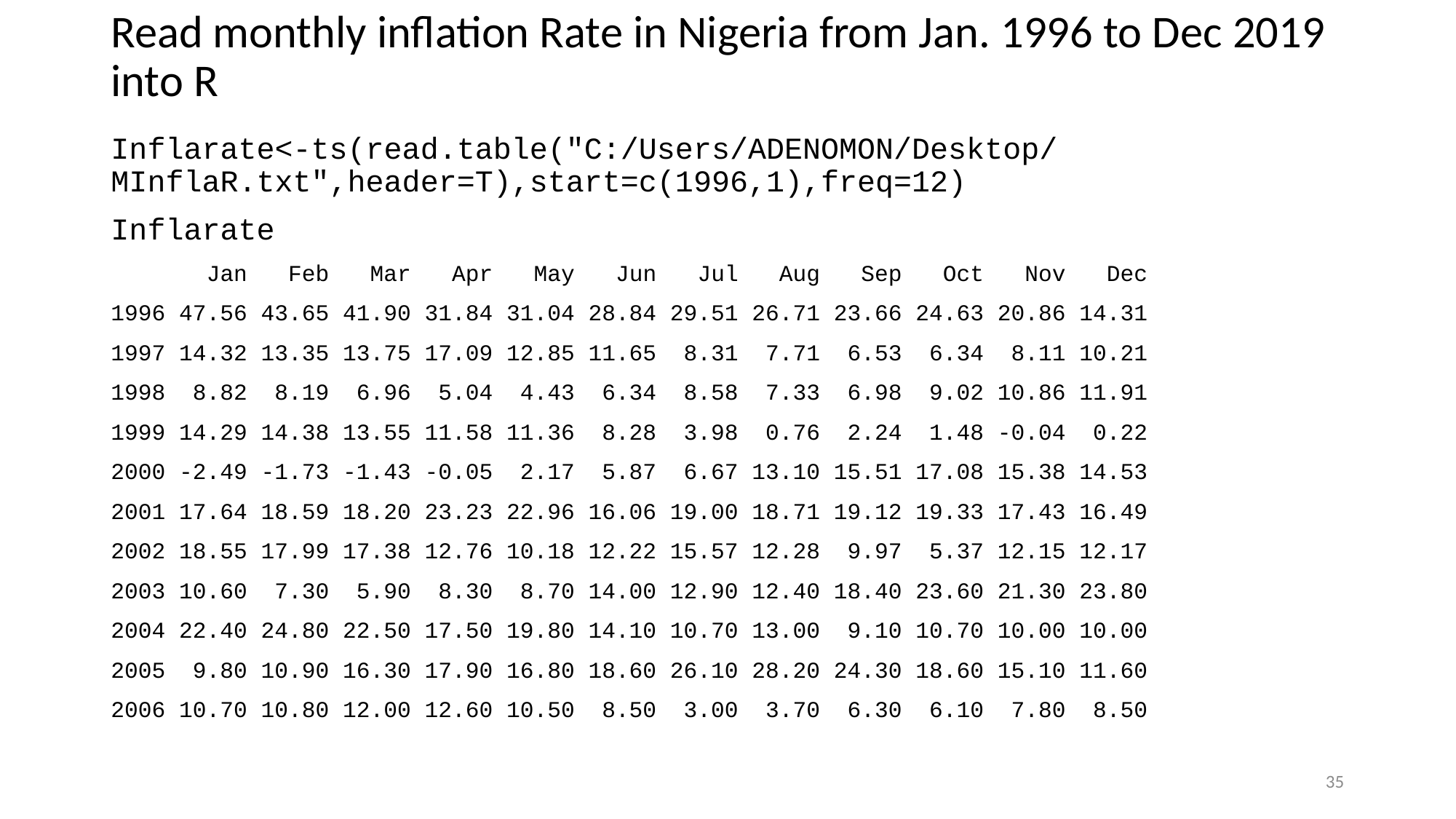

# Read monthly inflation Rate in Nigeria from Jan. 1996 to Dec 2019 into R
Inflarate<-ts(read.table("C:/Users/ADENOMON/Desktop/MInflaR.txt",header=T),start=c(1996,1),freq=12)
Inflarate
       Jan   Feb   Mar   Apr   May   Jun   Jul   Aug   Sep   Oct   Nov   Dec
1996 47.56 43.65 41.90 31.84 31.04 28.84 29.51 26.71 23.66 24.63 20.86 14.31
1997 14.32 13.35 13.75 17.09 12.85 11.65  8.31  7.71  6.53  6.34  8.11 10.21
1998  8.82  8.19  6.96  5.04  4.43  6.34  8.58  7.33  6.98  9.02 10.86 11.91
1999 14.29 14.38 13.55 11.58 11.36  8.28  3.98  0.76  2.24  1.48 -0.04  0.22
2000 -2.49 -1.73 -1.43 -0.05  2.17  5.87  6.67 13.10 15.51 17.08 15.38 14.53
2001 17.64 18.59 18.20 23.23 22.96 16.06 19.00 18.71 19.12 19.33 17.43 16.49
2002 18.55 17.99 17.38 12.76 10.18 12.22 15.57 12.28  9.97  5.37 12.15 12.17
2003 10.60  7.30  5.90  8.30  8.70 14.00 12.90 12.40 18.40 23.60 21.30 23.80
2004 22.40 24.80 22.50 17.50 19.80 14.10 10.70 13.00  9.10 10.70 10.00 10.00
2005  9.80 10.90 16.30 17.90 16.80 18.60 26.10 28.20 24.30 18.60 15.10 11.60
2006 10.70 10.80 12.00 12.60 10.50  8.50  3.00  3.70  6.30  6.10  7.80  8.50

35